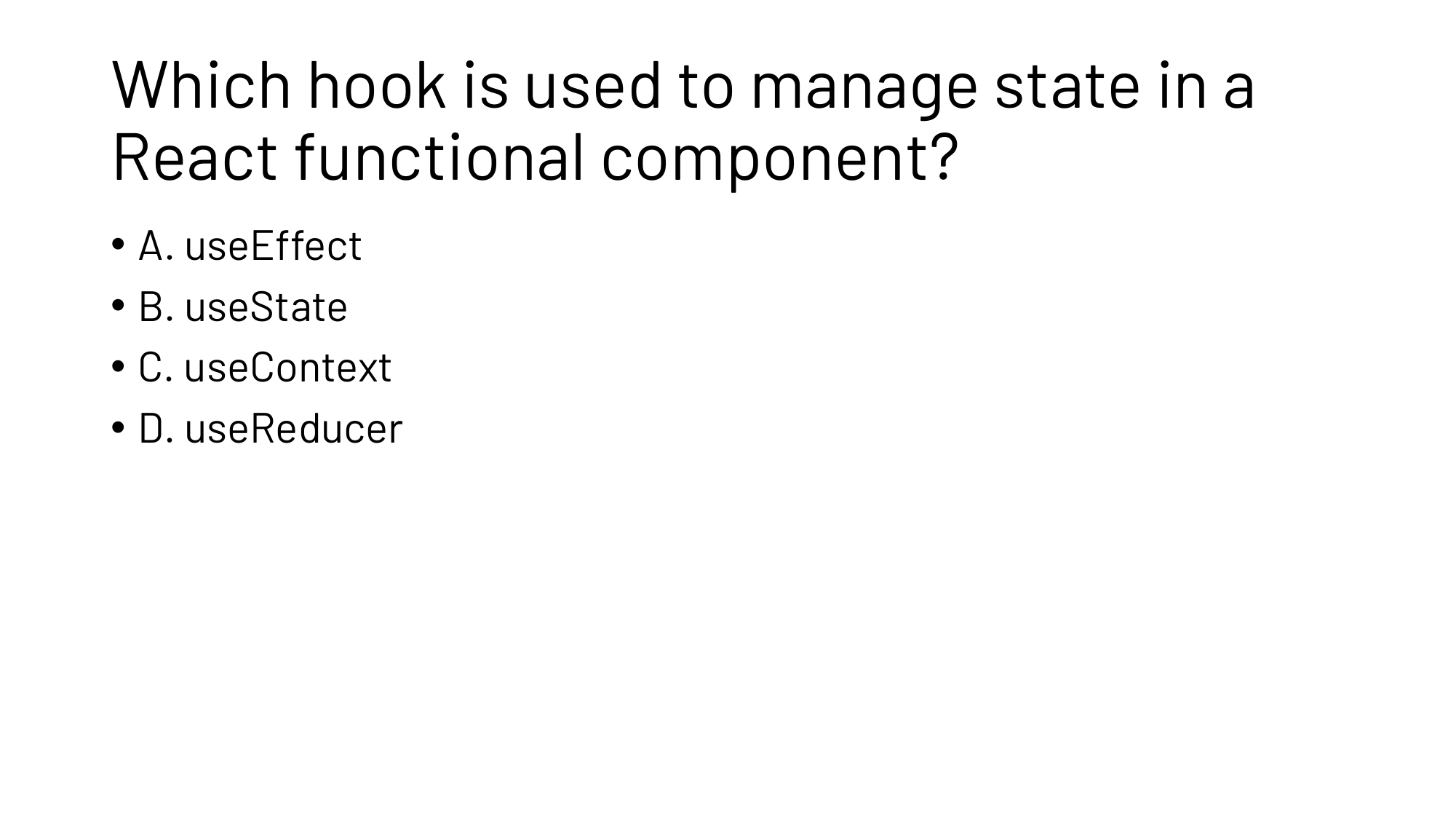

# Which hook is used to manage state in a React functional component?
A. useEffect
B. useState
C. useContext
D. useReducer